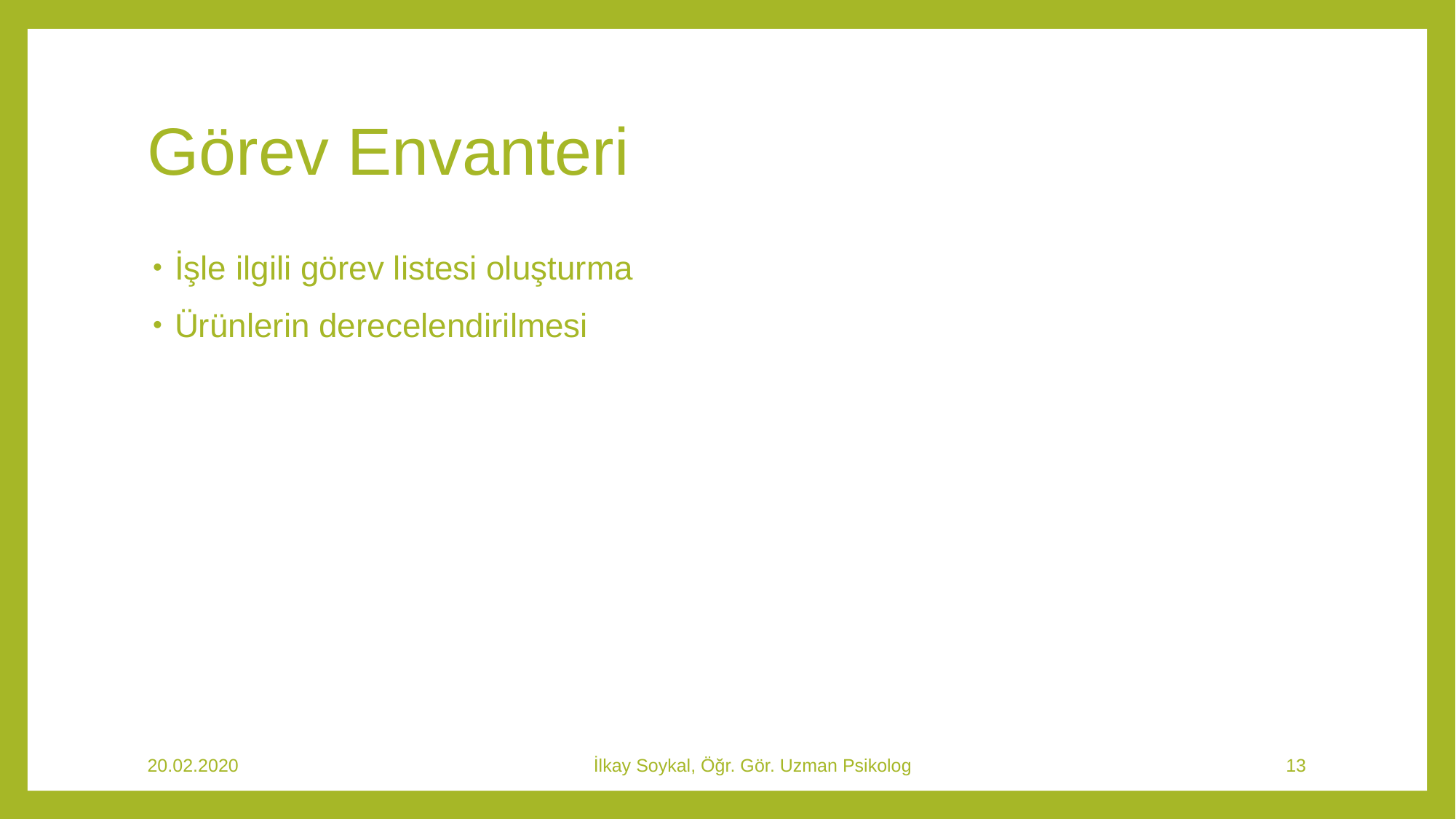

# Görev Envanteri
İşle ilgili görev listesi oluşturma
Ürünlerin derecelendirilmesi
20.02.2020
İlkay Soykal, Öğr. Gör. Uzman Psikolog
13